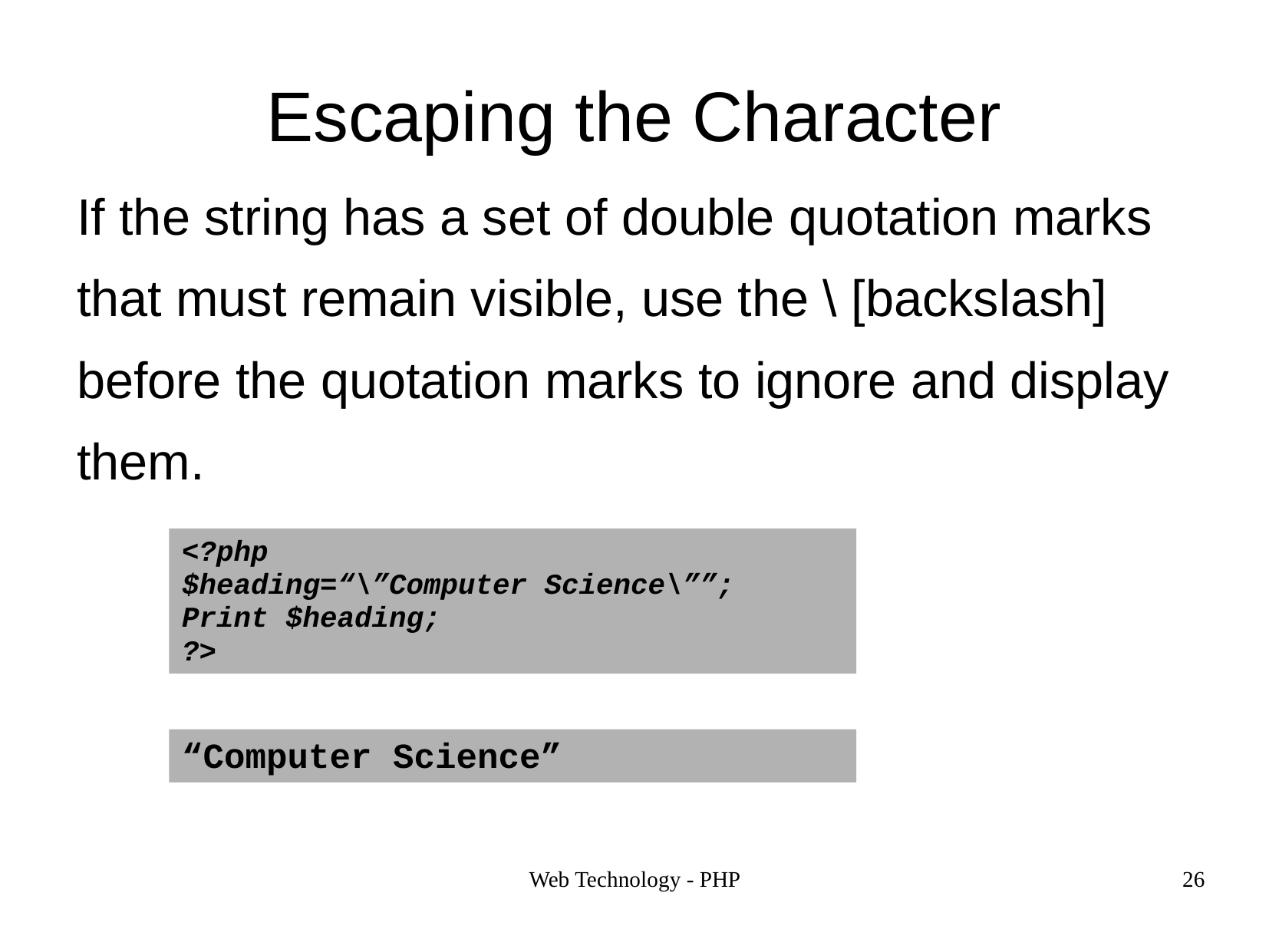

# Escaping the Character
If the string has a set of double quotation marks
that must remain visible, use the \ [backslash]
before the quotation marks to ignore and display
them.
<?php
$heading=“\”Computer Science\””;
Print $heading;
?>
“Computer Science”
Web Technology - PHP
26